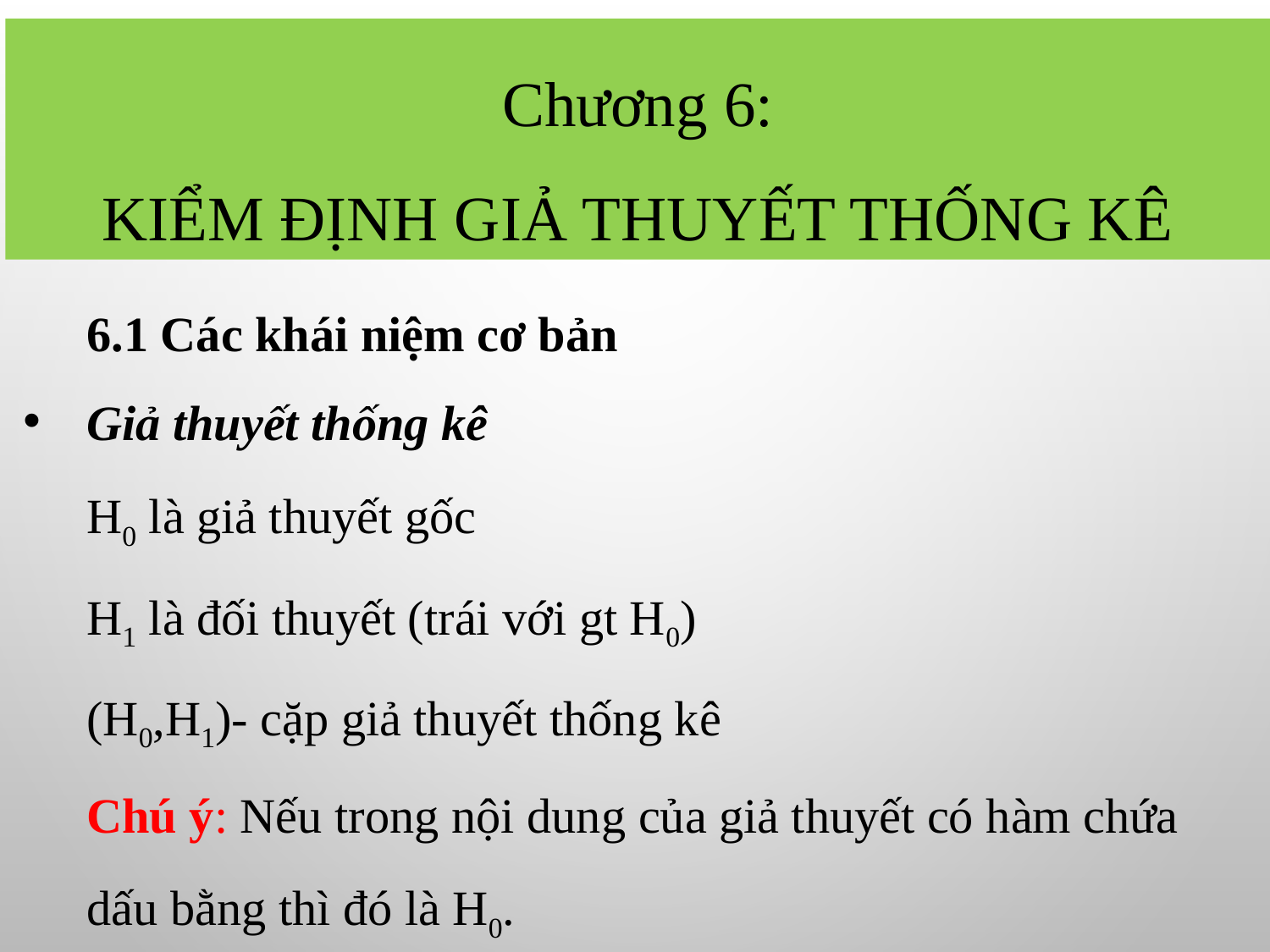

Chương 6:
Kiểm định giả thuyết thống kê
6.1 Các khái niệm cơ bản
Giả thuyết thống kê
H0 là giả thuyết gốc
H1 là đối thuyết (trái với gt H0)
(H0,H1)- cặp giả thuyết thống kê
Chú ý: Nếu trong nội dung của giả thuyết có hàm chứa dấu bằng thì đó là H0.